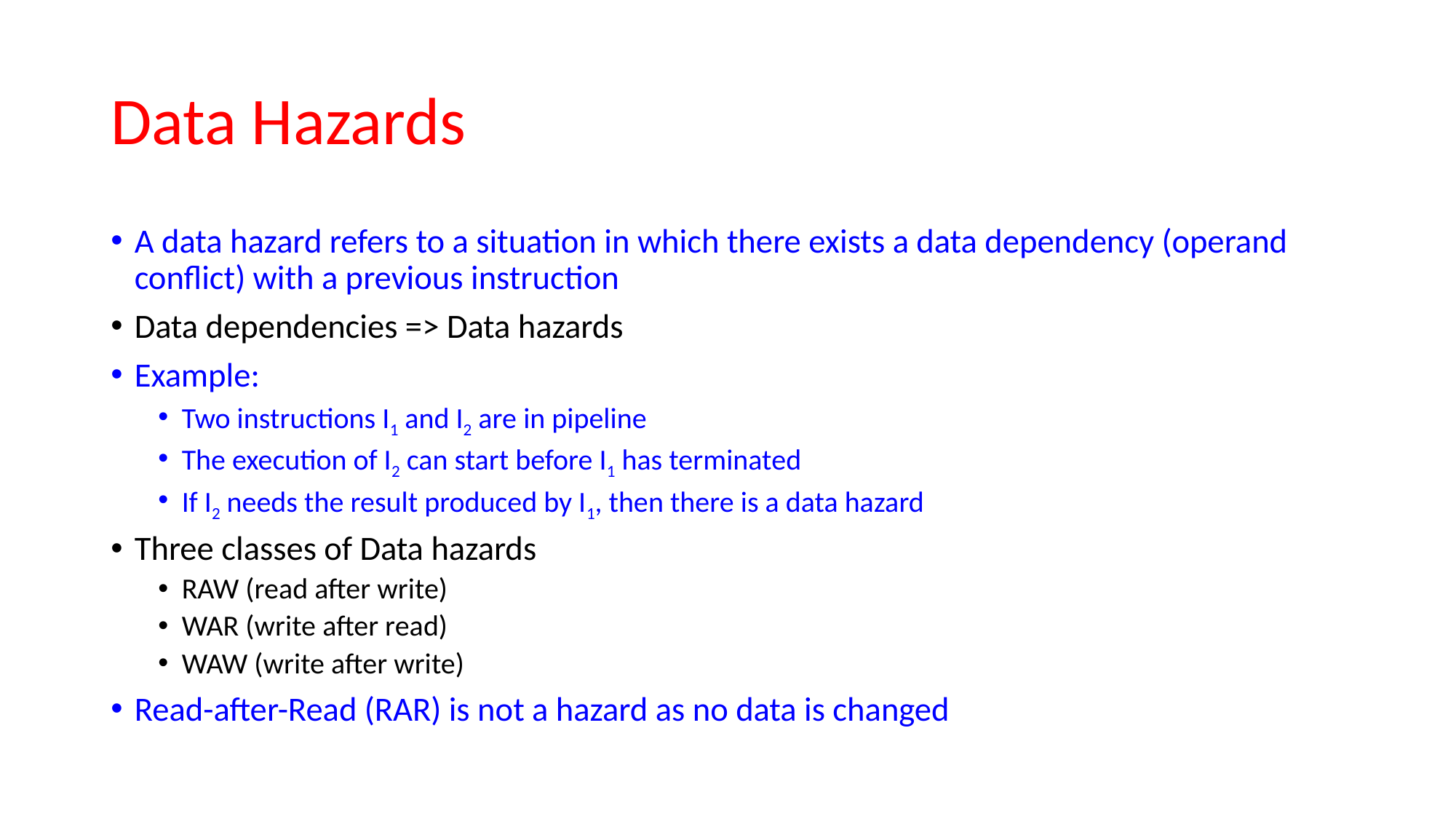

# Data Hazards
A data hazard refers to a situation in which there exists a data dependency (operand conflict) with a previous instruction
Data dependencies => Data hazards
Example:
Two instructions I1 and I2 are in pipeline
The execution of I2 can start before I1 has terminated
If I2 needs the result produced by I1, then there is a data hazard
Three classes of Data hazards
RAW (read after write)
WAR (write after read)
WAW (write after write)
Read-after-Read (RAR) is not a hazard as no data is changed